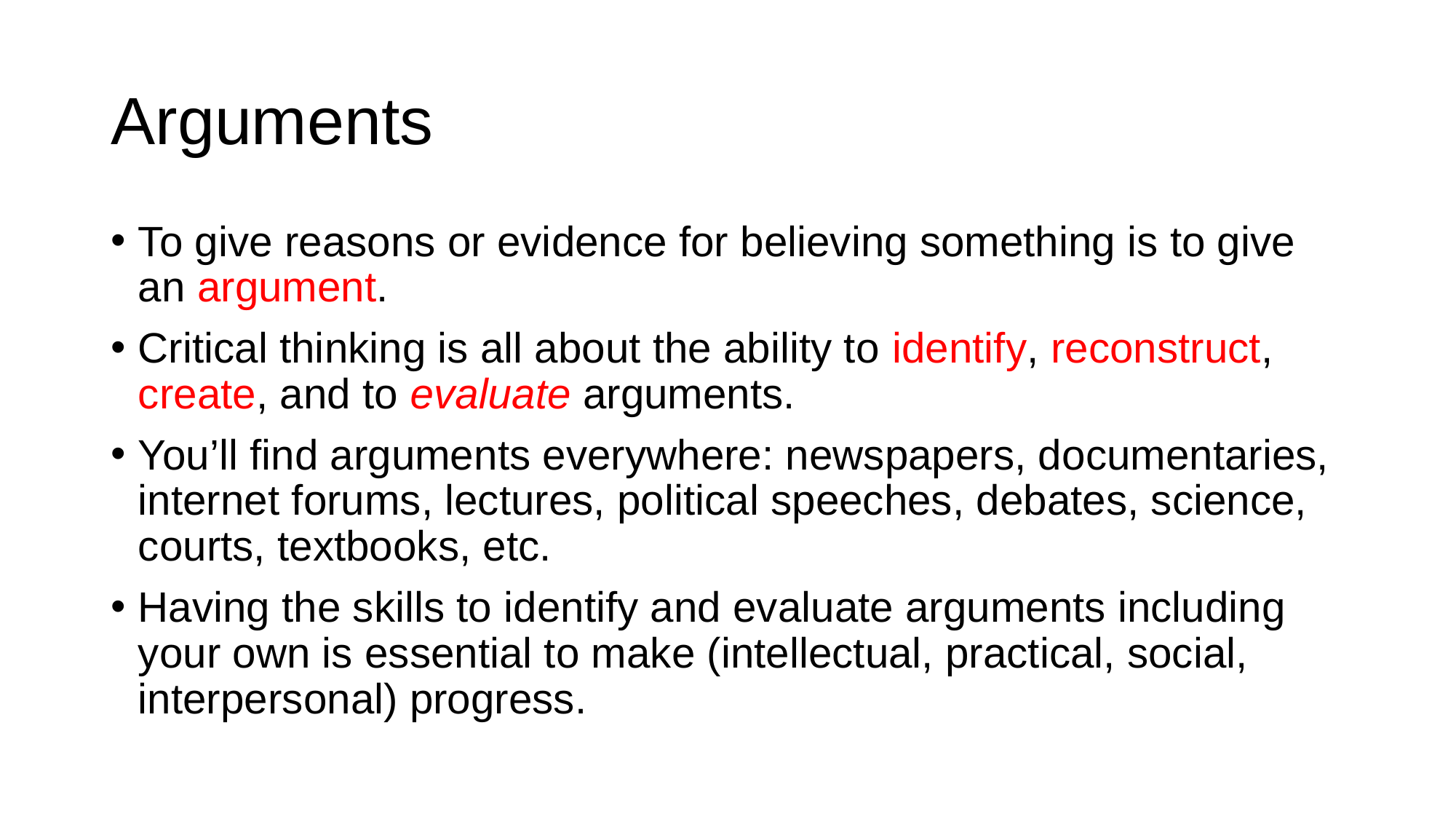

# Arguments
To give reasons or evidence for believing something is to give an argument.
Critical thinking is all about the ability to identify, reconstruct, create, and to evaluate arguments.
You’ll find arguments everywhere: newspapers, documentaries, internet forums, lectures, political speeches, debates, science, courts, textbooks, etc.
Having the skills to identify and evaluate arguments including your own is essential to make (intellectual, practical, social, interpersonal) progress.